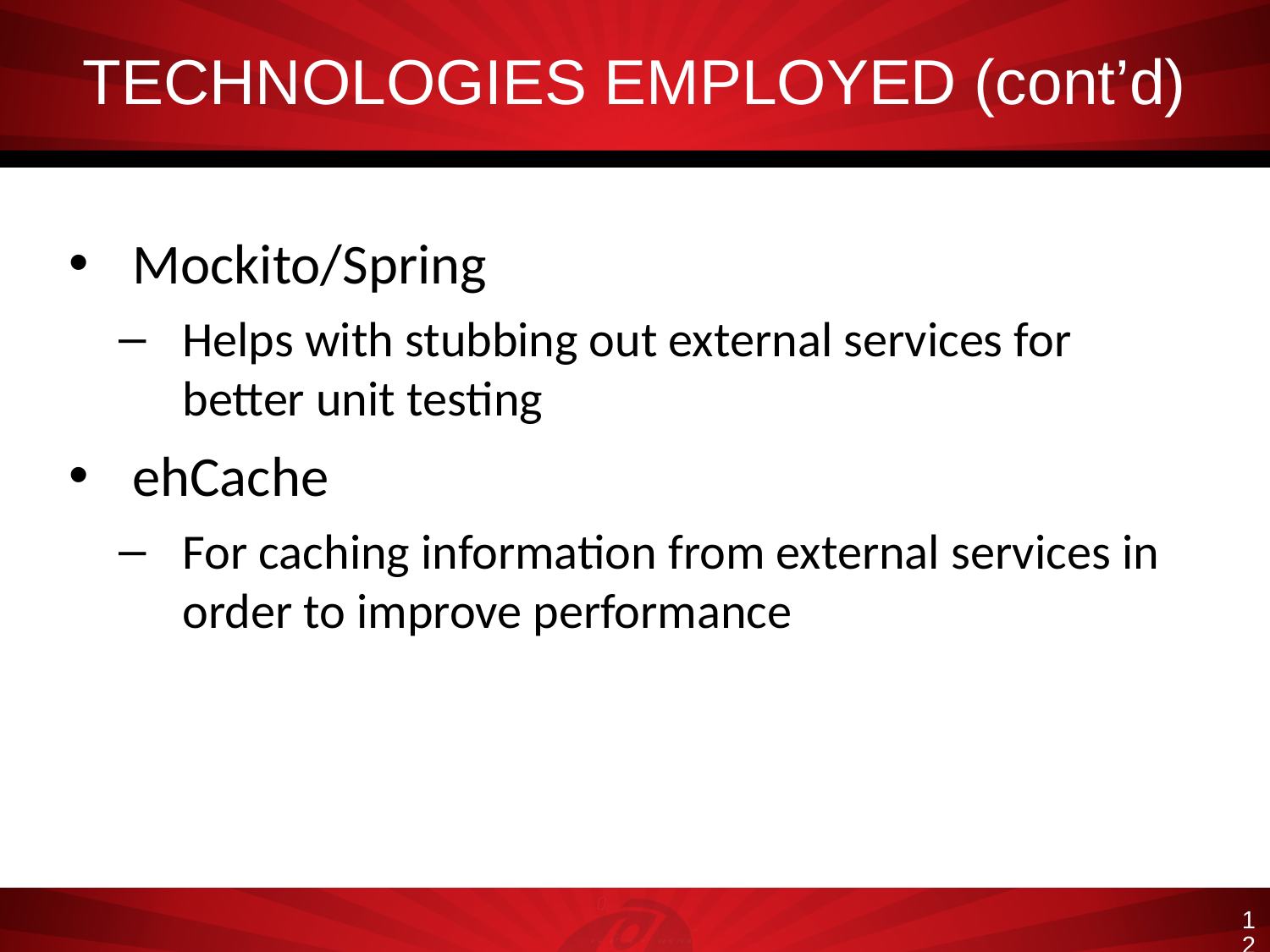

# TECHNOLOGIES EMPLOYED (cont’d)
Mockito/Spring
Helps with stubbing out external services for better unit testing
ehCache
For caching information from external services in order to improve performance

12